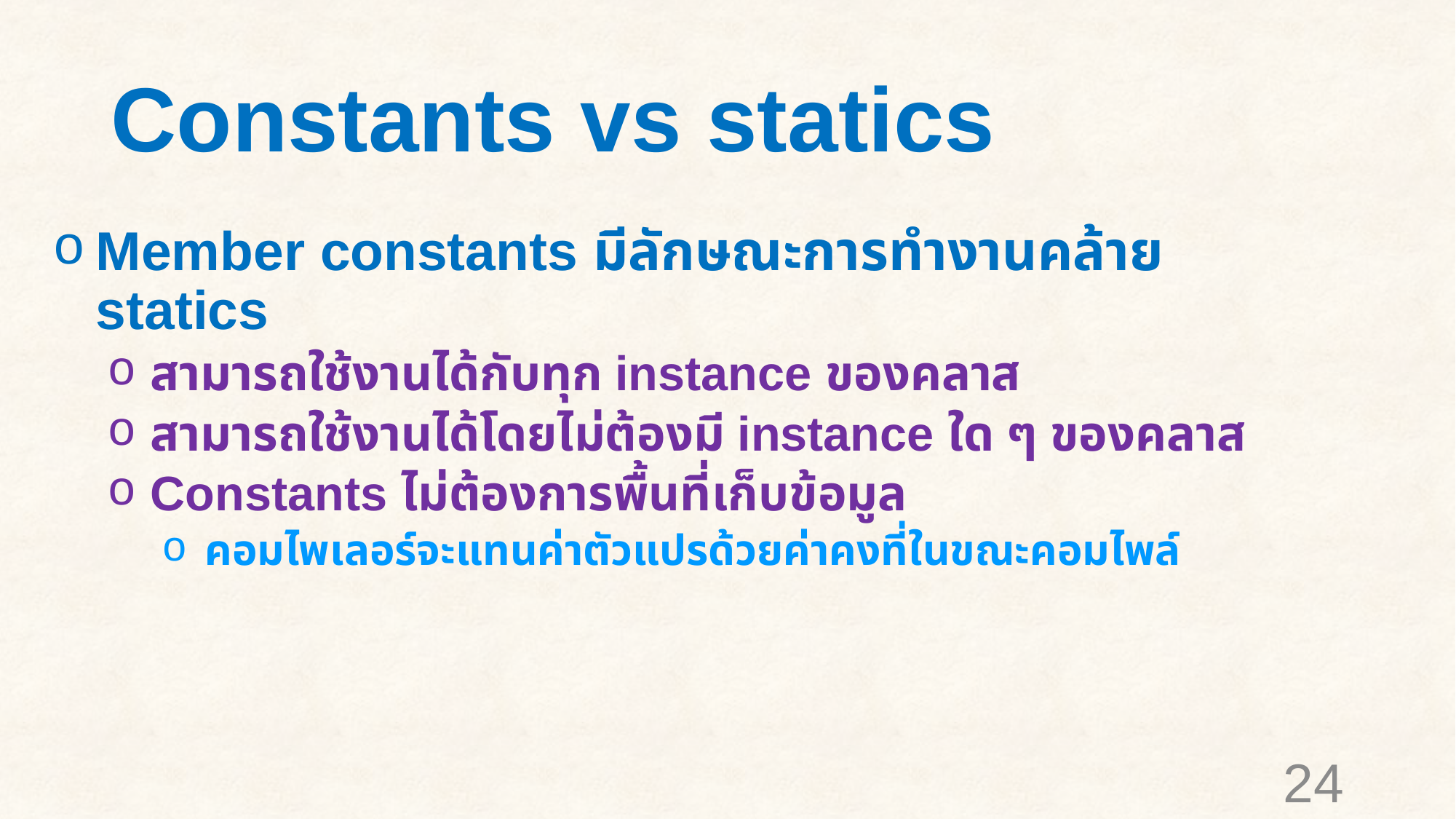

# Constants vs statics
Member constants มีลักษณะการทำงานคล้าย statics
สามารถใช้งานได้กับทุก instance ของคลาส
สามารถใช้งานได้โดยไม่ต้องมี instance ใด ๆ ของคลาส
Constants ไม่ต้องการพื้นที่เก็บข้อมูล
คอมไพเลอร์จะแทนค่าตัวแปรด้วยค่าคงที่ในขณะคอมไพล์

24